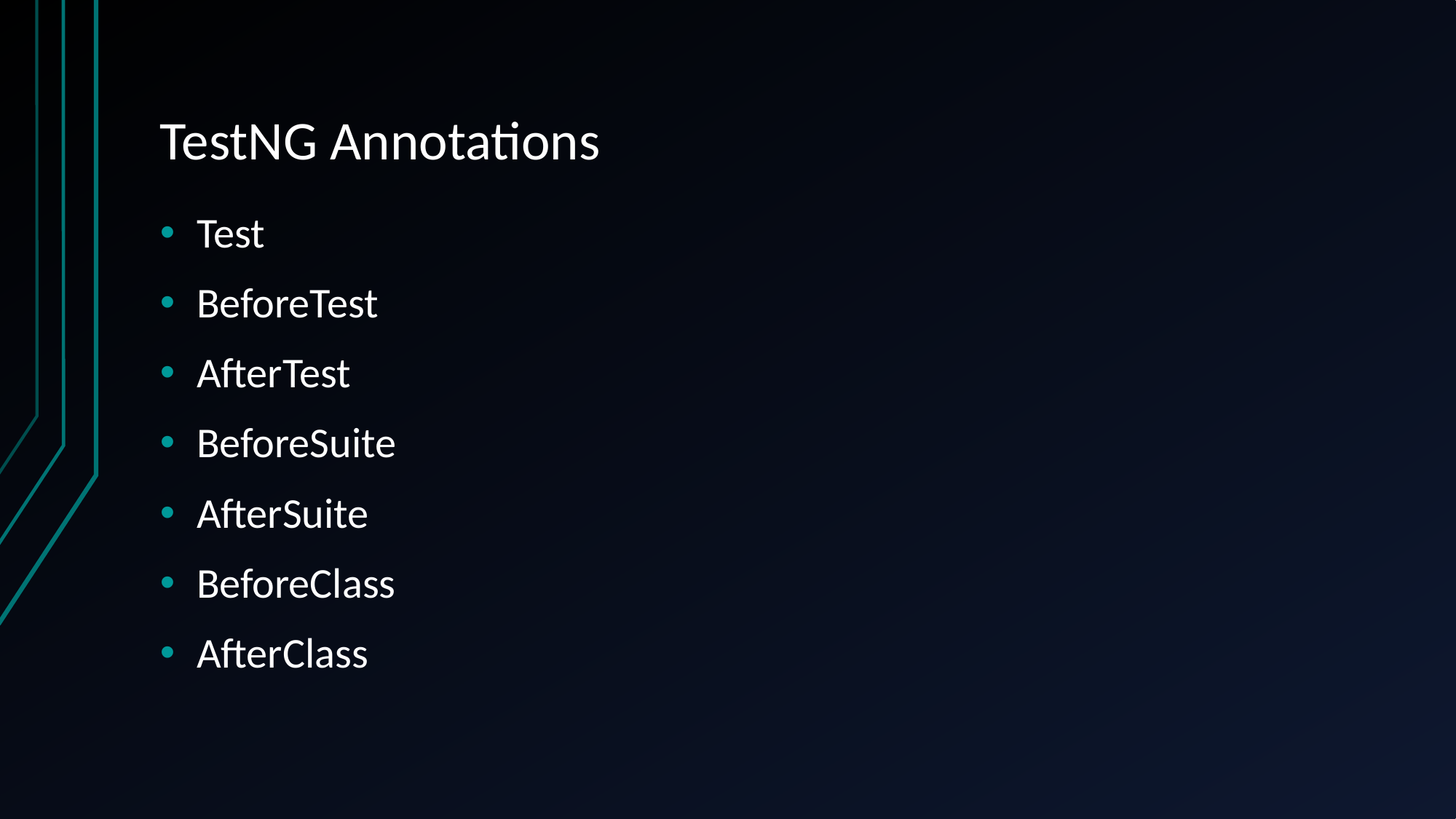

# TestNG Annotations
Test
BeforeTest
AfterTest
BeforeSuite
AfterSuite
BeforeClass
AfterClass